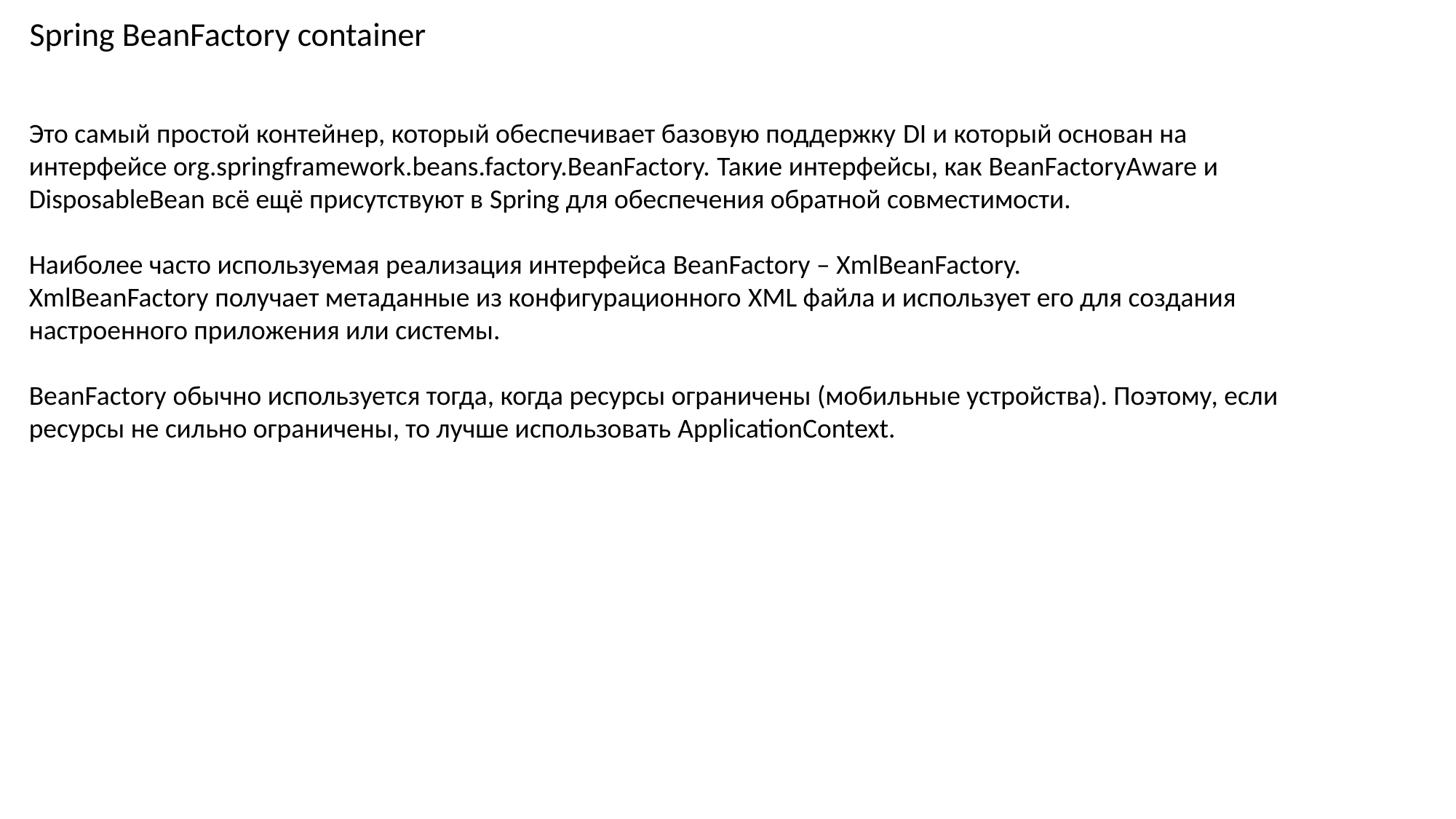

Spring BeanFactory container
Это самый простой контейнер, который обеспечивает базовую поддержку DI и который основан на интерфейсе org.springframework.beans.factory.BeanFactory. Такие интерфейсы, как BeanFactoryAware и DisposableBean всё ещё присутствуют в Spring для обеспечения обратной совместимости.

Наиболее часто используемая реализация интерфейса BeanFactory – XmlBeanFactory.
XmlBeanFactory получает метаданные из конфигурационного XML файла и использует его для создания настроенного приложения или системы.

BeanFactory обычно используется тогда, когда ресурсы ограничены (мобильные устройства). Поэтому, если ресурсы не сильно ограничены, то лучше использовать ApplicationContext.